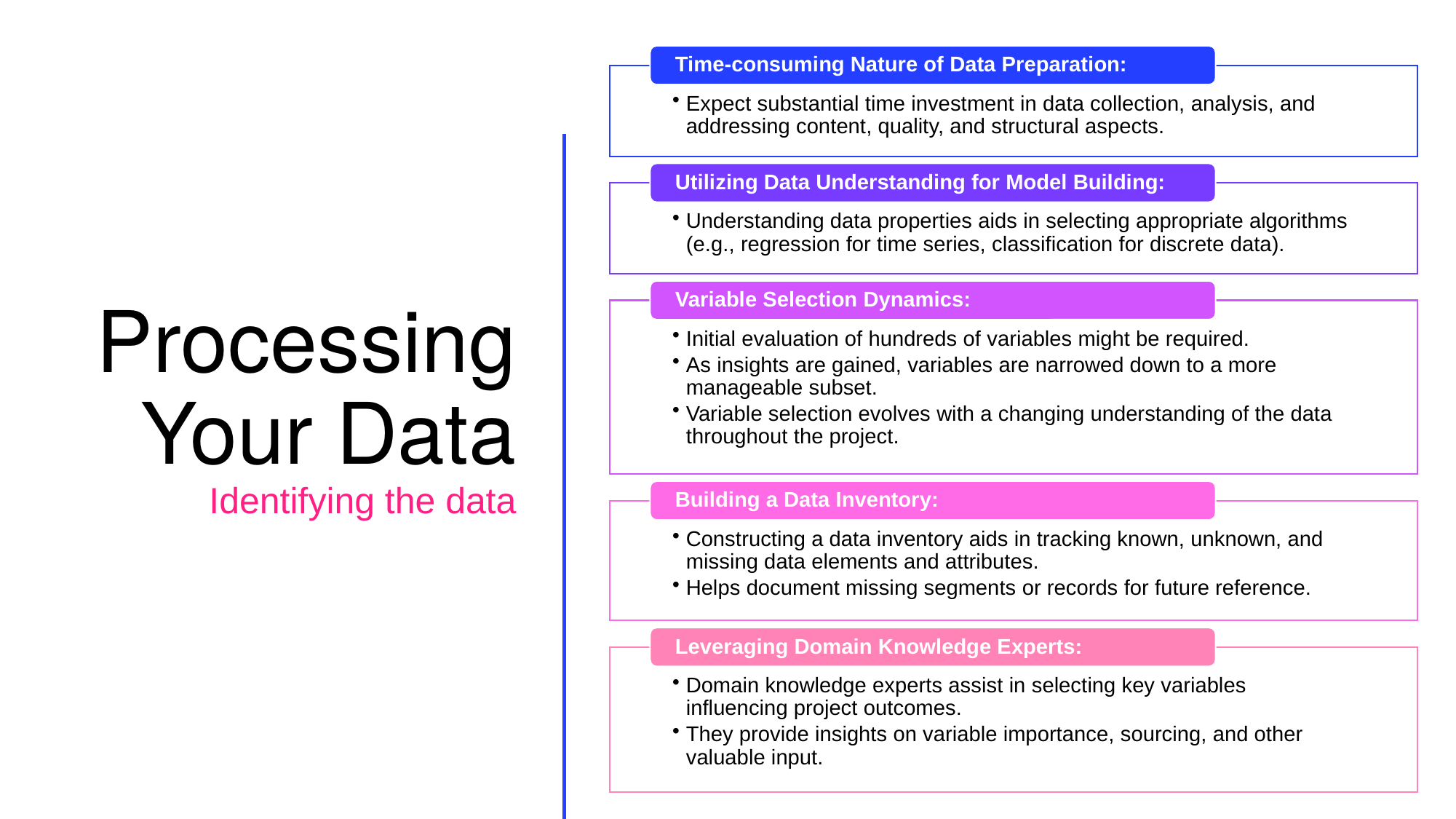

Expect substantial time investment in data collection, analysis, and addressing content, quality, and structural aspects.
Time-consuming Nature of Data Preparation:
Understanding data properties aids in selecting appropriate algorithms (e.g., regression for time series, classification for discrete data).
Utilizing Data Understanding for Model Building:
Initial evaluation of hundreds of variables might be required.
As insights are gained, variables are narrowed down to a more manageable subset.
Variable selection evolves with a changing understanding of the data throughout the project.
Variable Selection Dynamics:
Constructing a data inventory aids in tracking known, unknown, and missing data elements and attributes.
Helps document missing segments or records for future reference.
Building a Data Inventory:
Domain knowledge experts assist in selecting key variables influencing project outcomes.
They provide insights on variable importance, sourcing, and other valuable input.
Leveraging Domain Knowledge Experts:
# Processing Your Data Identifying the data